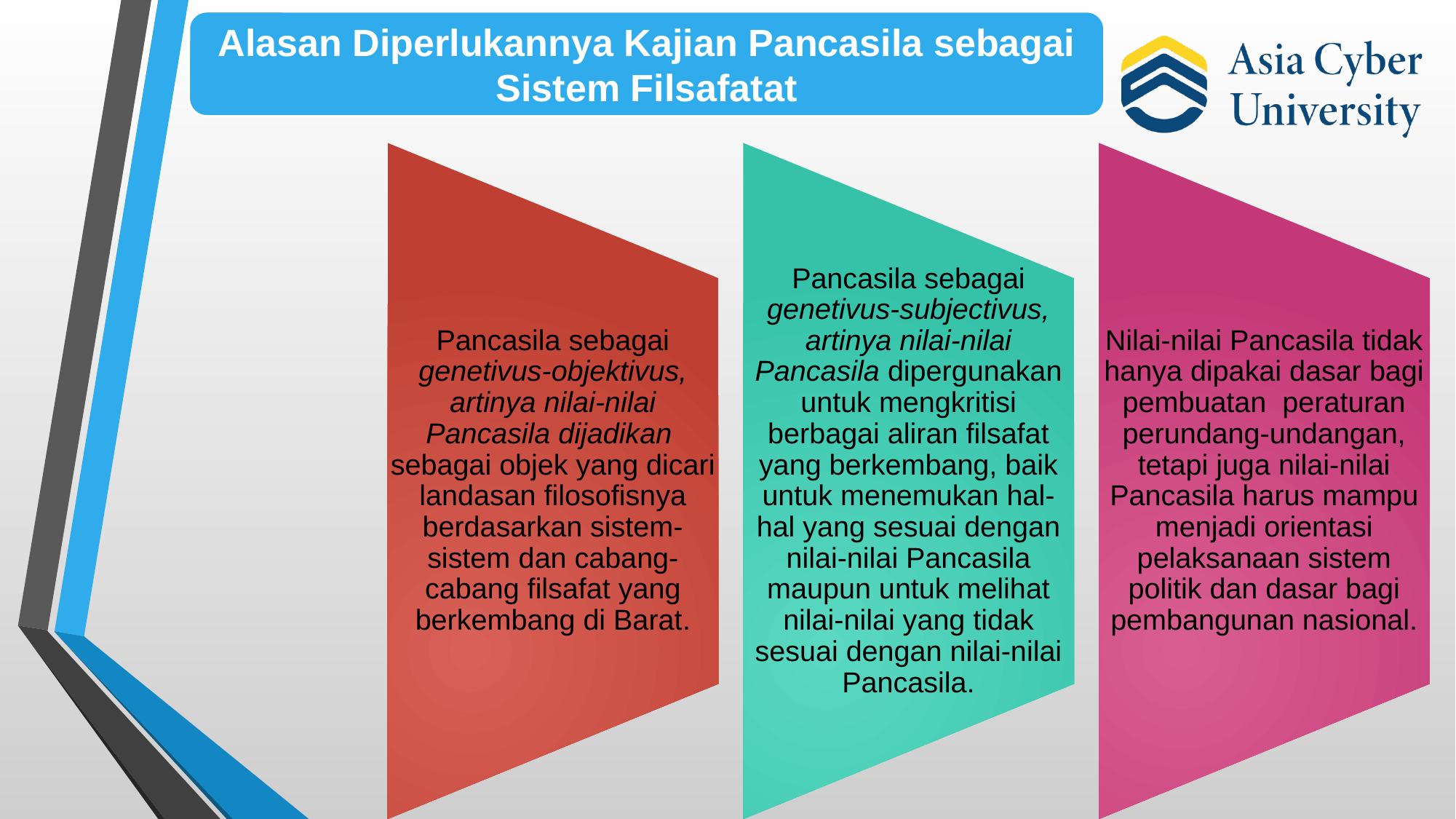

Alasan Diperlukannya Kajian Pancasila sebagai
Sistem Filsafatat
Pancasila sebagai genetivus-objektivus, artinya nilai-nilai Pancasila dijadikan  sebagai objek yang dicari landasan filosofisnya berdasarkan sistem-sistem dan cabang-cabang filsafat yang berkembang di Barat.
Pancasila sebagai genetivus-subjectivus, artinya nilai-nilai Pancasila dipergunakan untuk mengkritisi berbagai aliran filsafat yang berkembang, baik untuk menemukan hal-hal yang sesuai dengan nilai-nilai Pancasila maupun untuk melihat nilai-nilai yang tidak sesuai dengan nilai-nilai Pancasila.
Nilai-nilai Pancasila tidak hanya dipakai dasar bagi pembuatan  peraturan perundang-undangan, tetapi juga nilai-nilai Pancasila harus mampu menjadi orientasi pelaksanaan sistem politik dan dasar bagi pembangunan nasional.